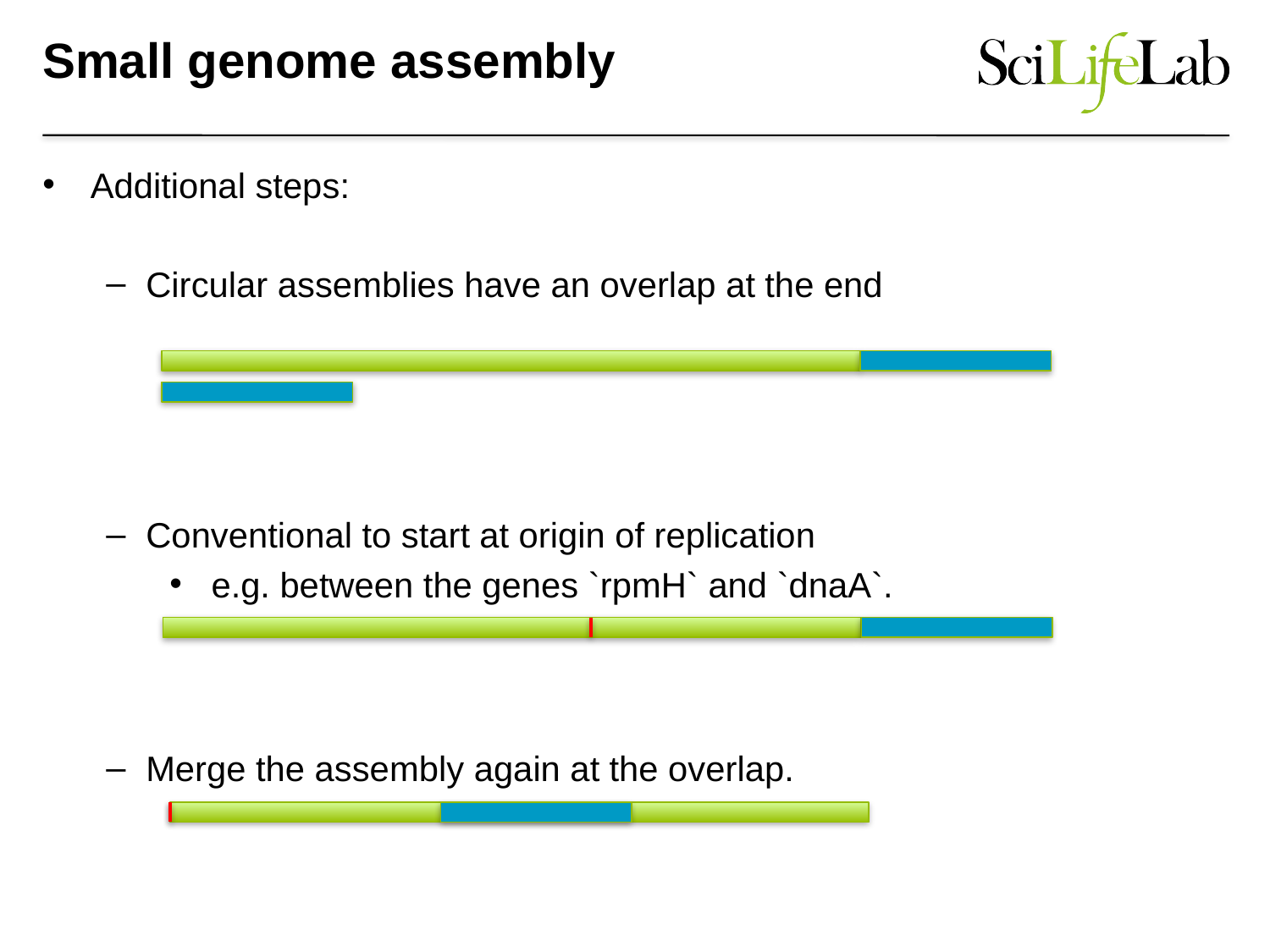

# Small genome assembly
Additional steps:

Circular assemblies have an overlap at the end

Conventional to start at origin of replication
 e.g. between the genes `rpmH` and `dnaA`.

Merge the assembly again at the overlap.